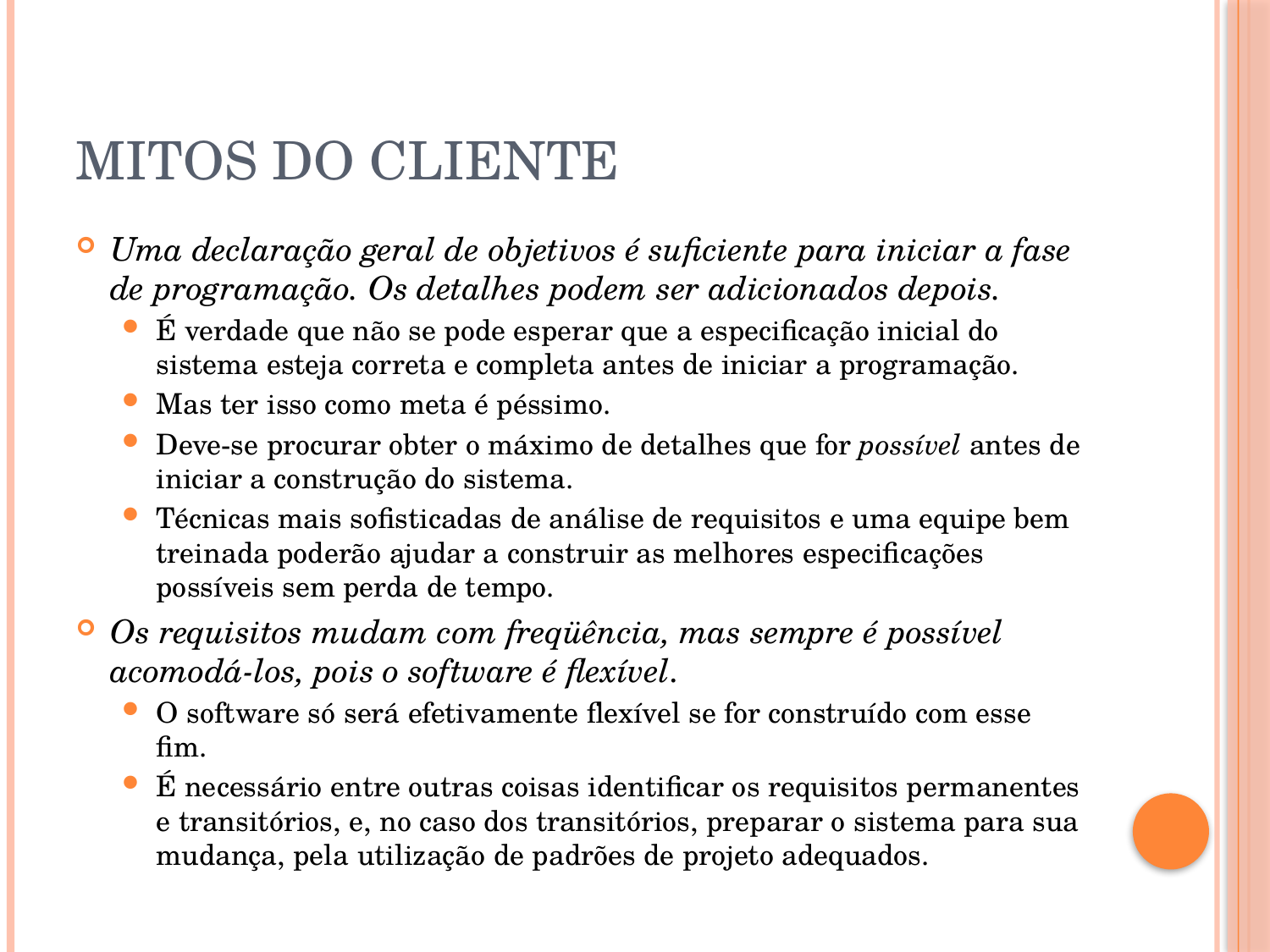

# Mitos do Cliente
Uma declaração geral de objetivos é suficiente para iniciar a fase de programação. Os detalhes podem ser adicionados depois.
É verdade que não se pode esperar que a especificação inicial do sistema esteja correta e completa antes de iniciar a programação.
Mas ter isso como meta é péssimo.
Deve-se procurar obter o máximo de detalhes que for possível antes de iniciar a construção do sistema.
Técnicas mais sofisticadas de análise de requisitos e uma equipe bem treinada poderão ajudar a construir as melhores especificações possíveis sem perda de tempo.
Os requisitos mudam com freqüência, mas sempre é possível acomodá-los, pois o software é flexível.
O software só será efetivamente flexível se for construído com esse fim.
É necessário entre outras coisas identificar os requisitos permanentes e transitórios, e, no caso dos transitórios, preparar o sistema para sua mudança, pela utilização de padrões de projeto adequados.